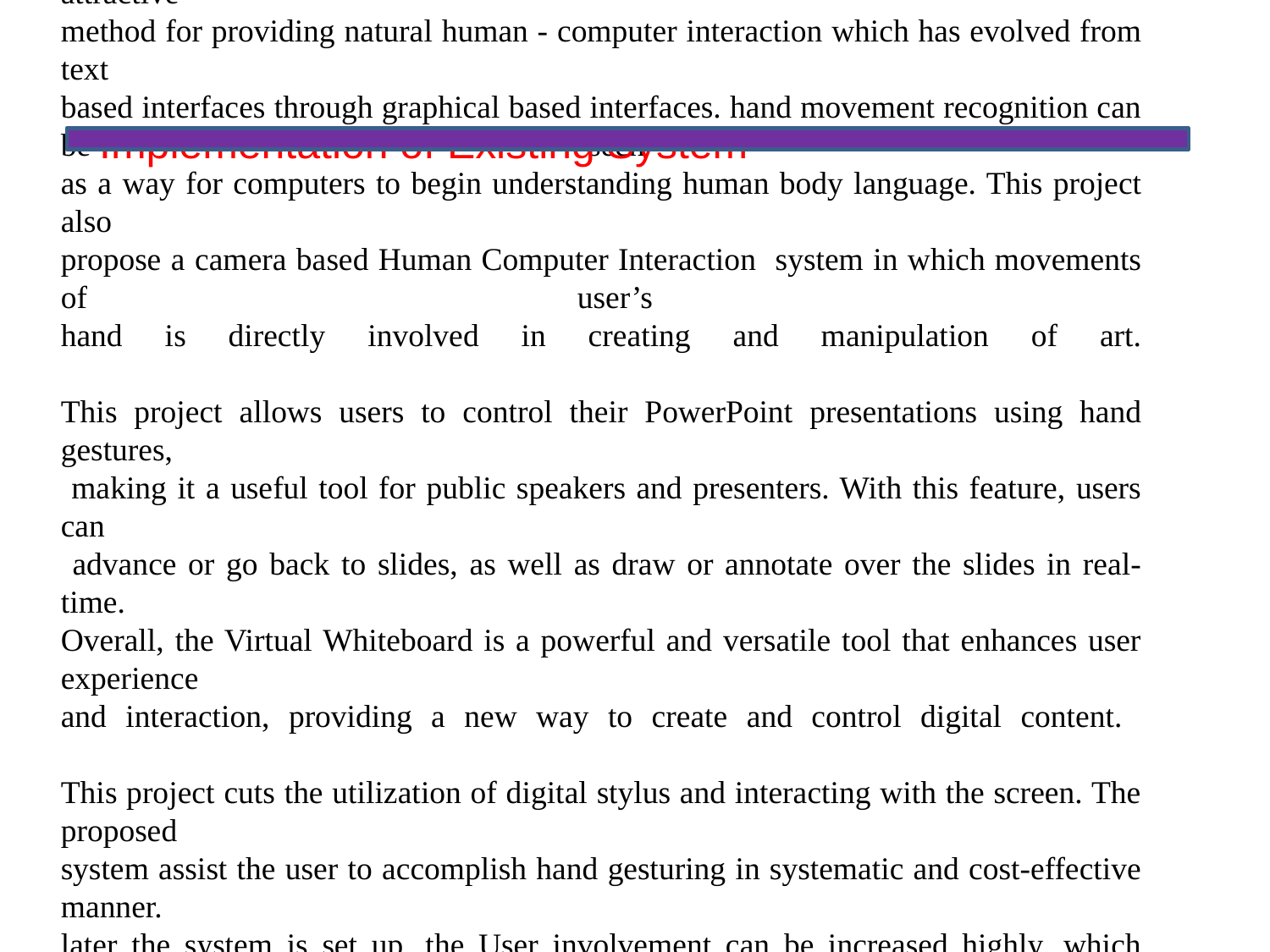

Implementation of Existing System

# The proposed system implements direct use of hands as an input device is an attractive method for providing natural human - computer interaction which has evolved from text based interfaces through graphical based interfaces. hand movement recognition can be seen as a way for computers to begin understanding human body language. This project also propose a camera based Human Computer Interaction  system in which movements of user’s hand is directly involved in creating and manipulation of art. This project allows users to control their PowerPoint presentations using hand gestures, making it a useful tool for public speakers and presenters. With this feature, users can advance or go back to slides, as well as draw or annotate over the slides in real-time. Overall, the Virtual Whiteboard is a powerful and versatile tool that enhances user experience and interaction, providing a new way to create and control digital content. This project cuts the utilization of digital stylus and interacting with the screen. The proposed system assist the user to accomplish hand gesturing in systematic and cost-effective manner. later the system is set up, the User involvement can be increased highly, which makes it even easier for a user because they can interact easily and effectively with the system, alternate usage of traditional softwares .